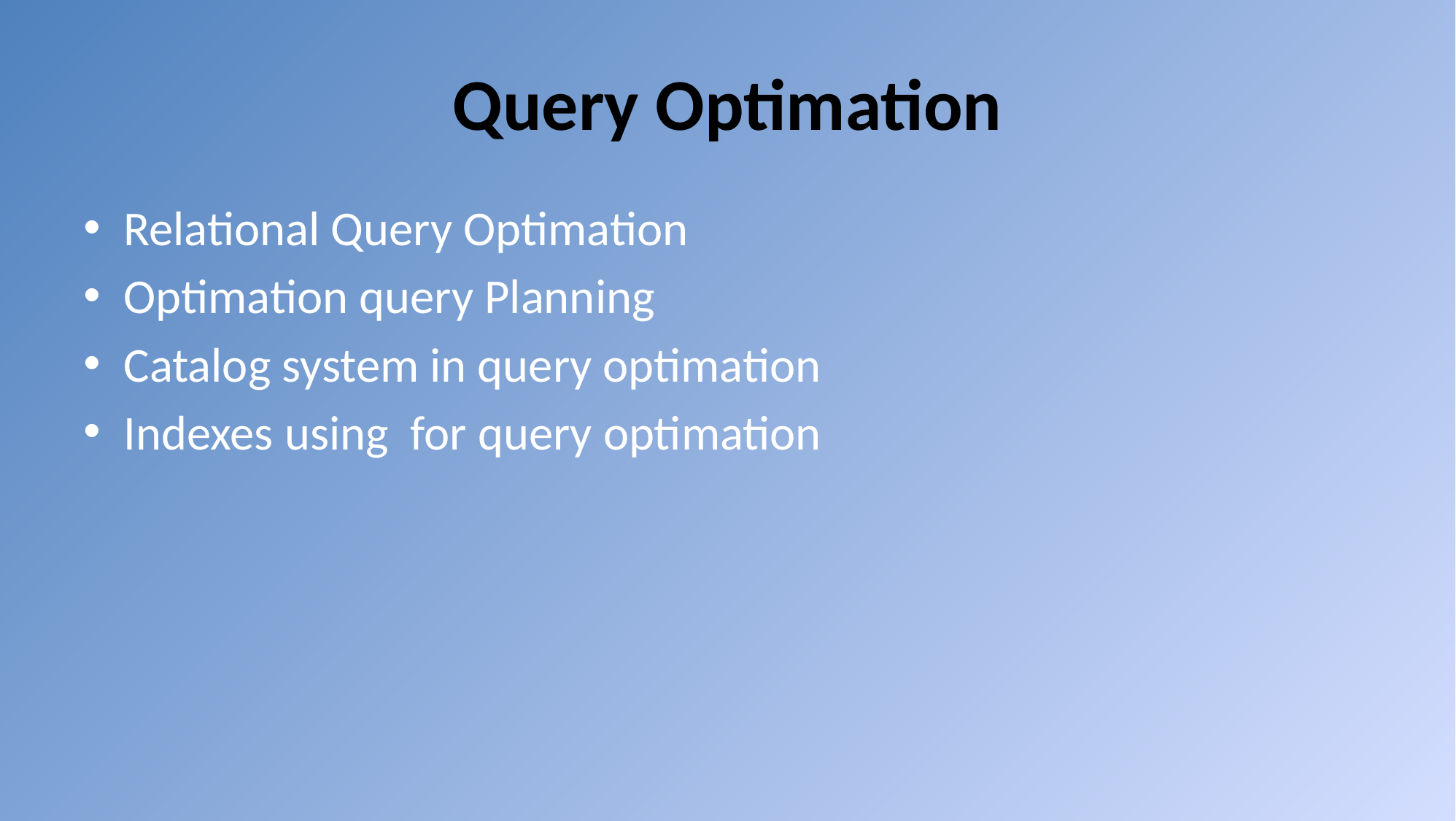

# Query Optimation
Relational Query Optimation
Optimation query Planning
Catalog system in query optimation
Indexes using  for query optimation